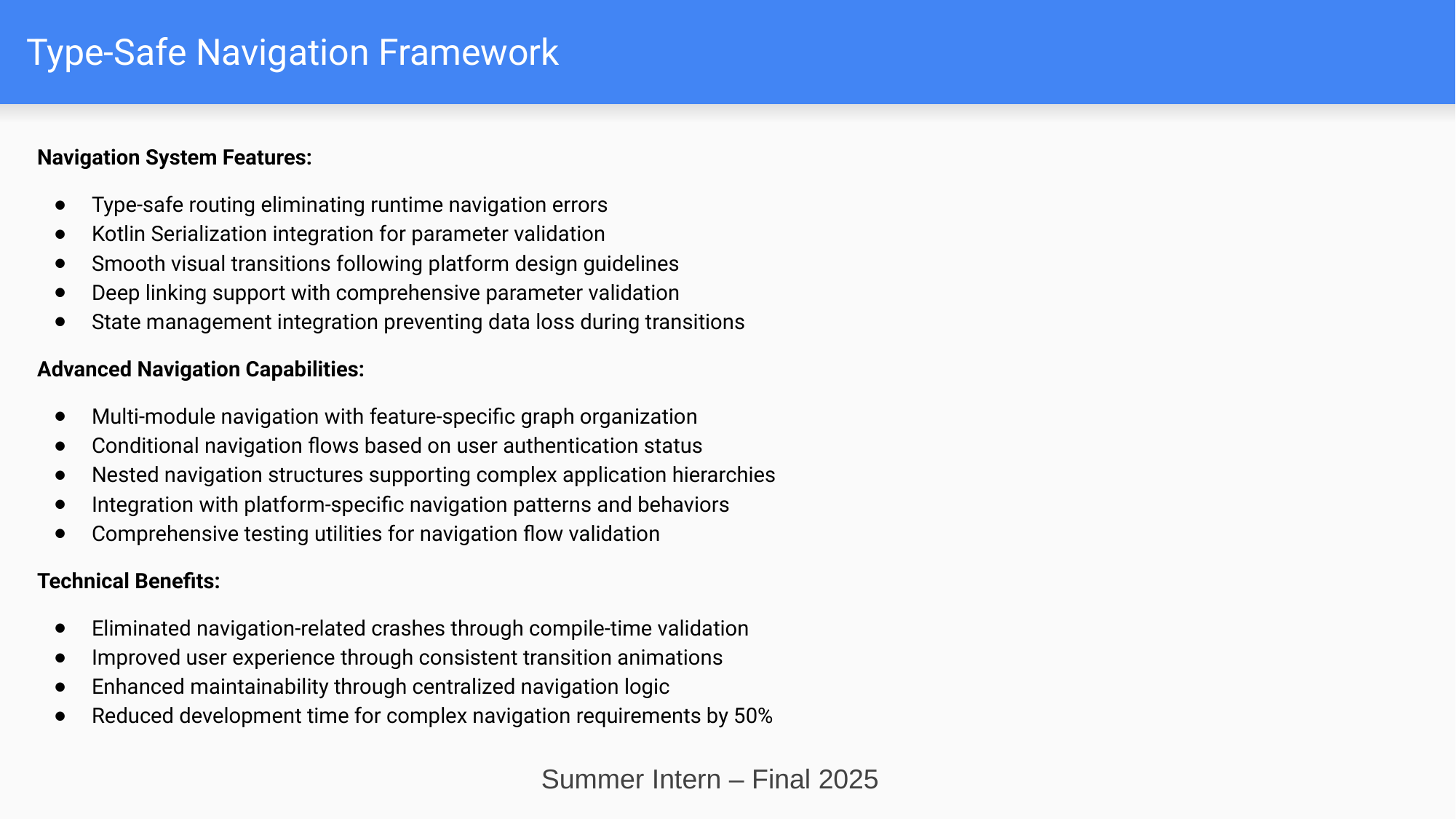

# Type-Safe Navigation Framework
Navigation System Features:
Type-safe routing eliminating runtime navigation errors
Kotlin Serialization integration for parameter validation
Smooth visual transitions following platform design guidelines
Deep linking support with comprehensive parameter validation
State management integration preventing data loss during transitions
Advanced Navigation Capabilities:
Multi-module navigation with feature-specific graph organization
Conditional navigation flows based on user authentication status
Nested navigation structures supporting complex application hierarchies
Integration with platform-specific navigation patterns and behaviors
Comprehensive testing utilities for navigation flow validation
Technical Benefits:
Eliminated navigation-related crashes through compile-time validation
Improved user experience through consistent transition animations
Enhanced maintainability through centralized navigation logic
Reduced development time for complex navigation requirements by 50%